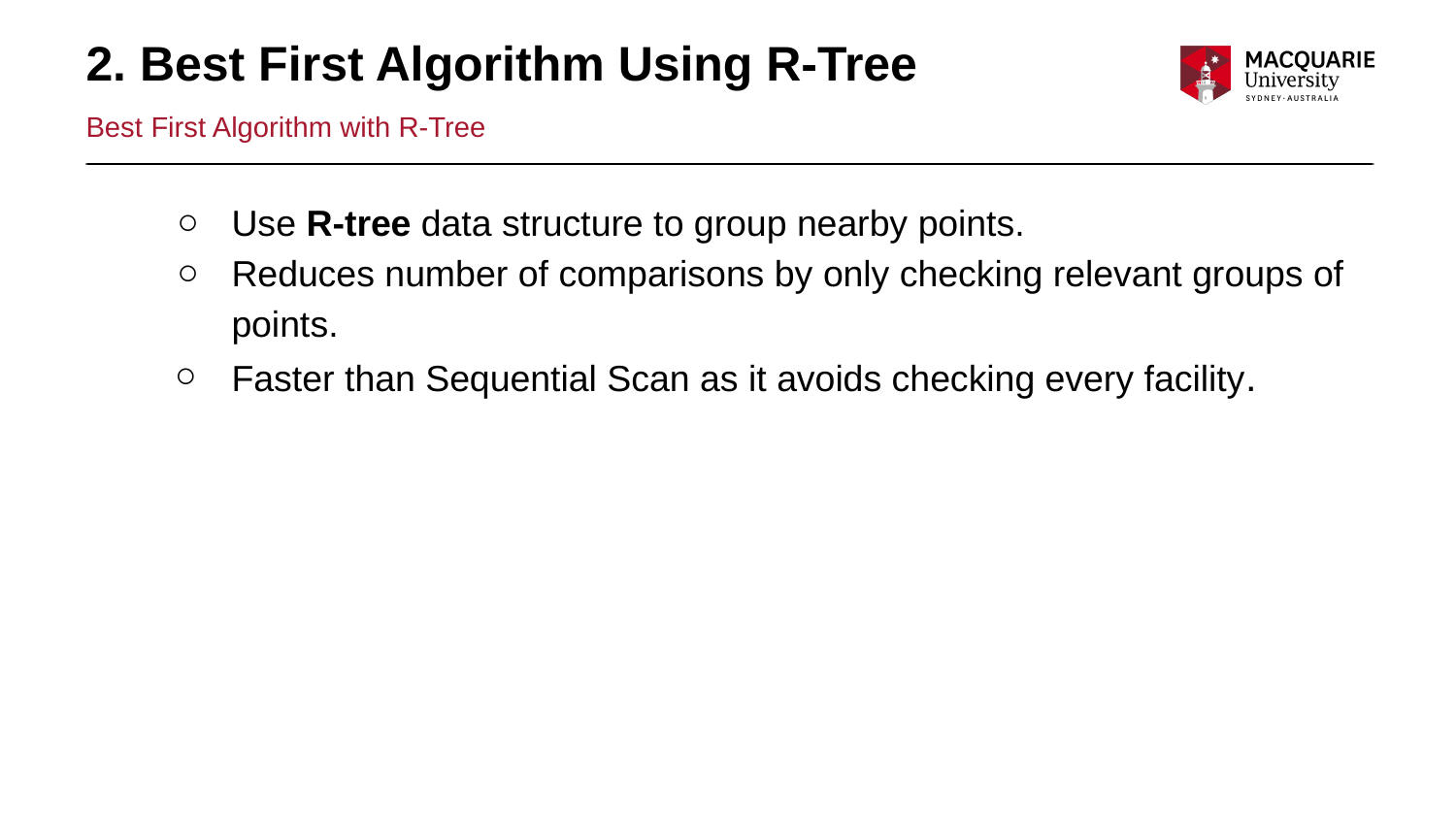

# 2. Best First Algorithm Using R-Tree
Best First Algorithm with R-Tree
Use R-tree data structure to group nearby points.
Reduces number of comparisons by only checking relevant groups of points.
Faster than Sequential Scan as it avoids checking every facility.